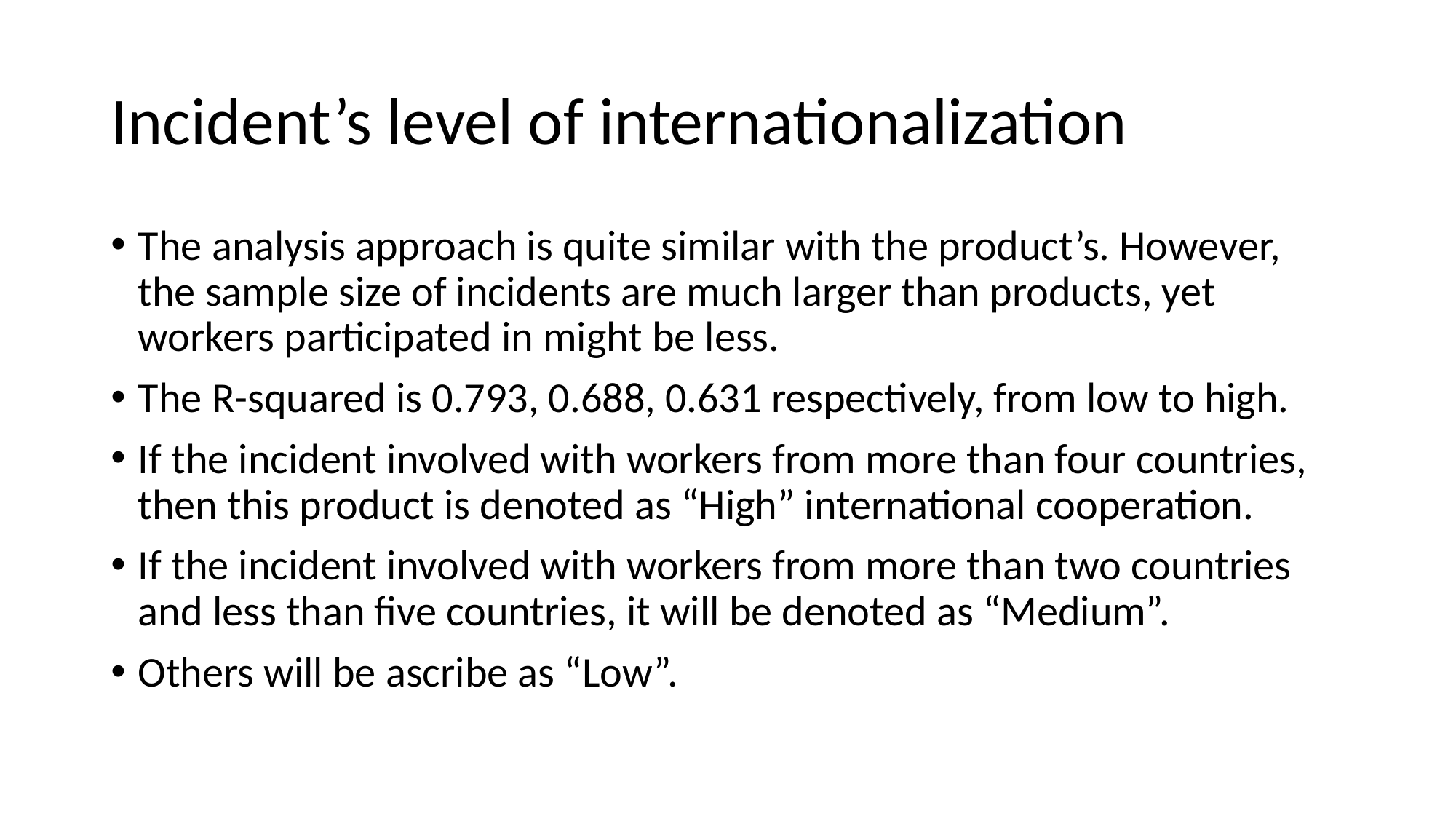

# Incident’s level of internationalization
The analysis approach is quite similar with the product’s. However, the sample size of incidents are much larger than products, yet workers participated in might be less.
The R-squared is 0.793, 0.688, 0.631 respectively, from low to high.
If the incident involved with workers from more than four countries, then this product is denoted as “High” international cooperation.
If the incident involved with workers from more than two countries and less than five countries, it will be denoted as “Medium”.
Others will be ascribe as “Low”.